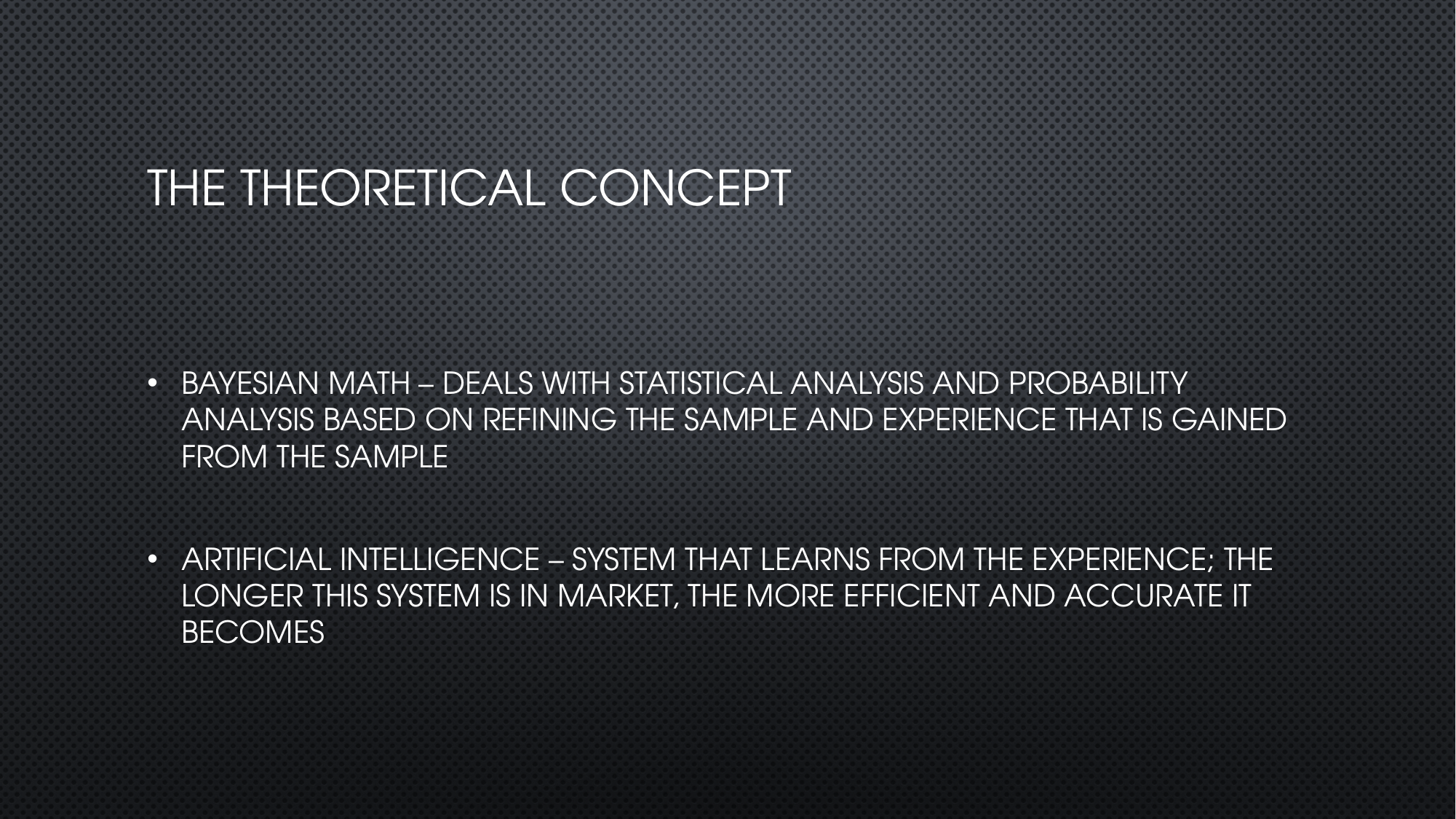

# The theoretical concept
Bayesian math – deals with statistical analysis and probability analysis based on refining the sample and experience that is gained from the sample

Artificial intelligence – system that learns from the experience; the longer this system is in market, the more efficient and accurate it becomes